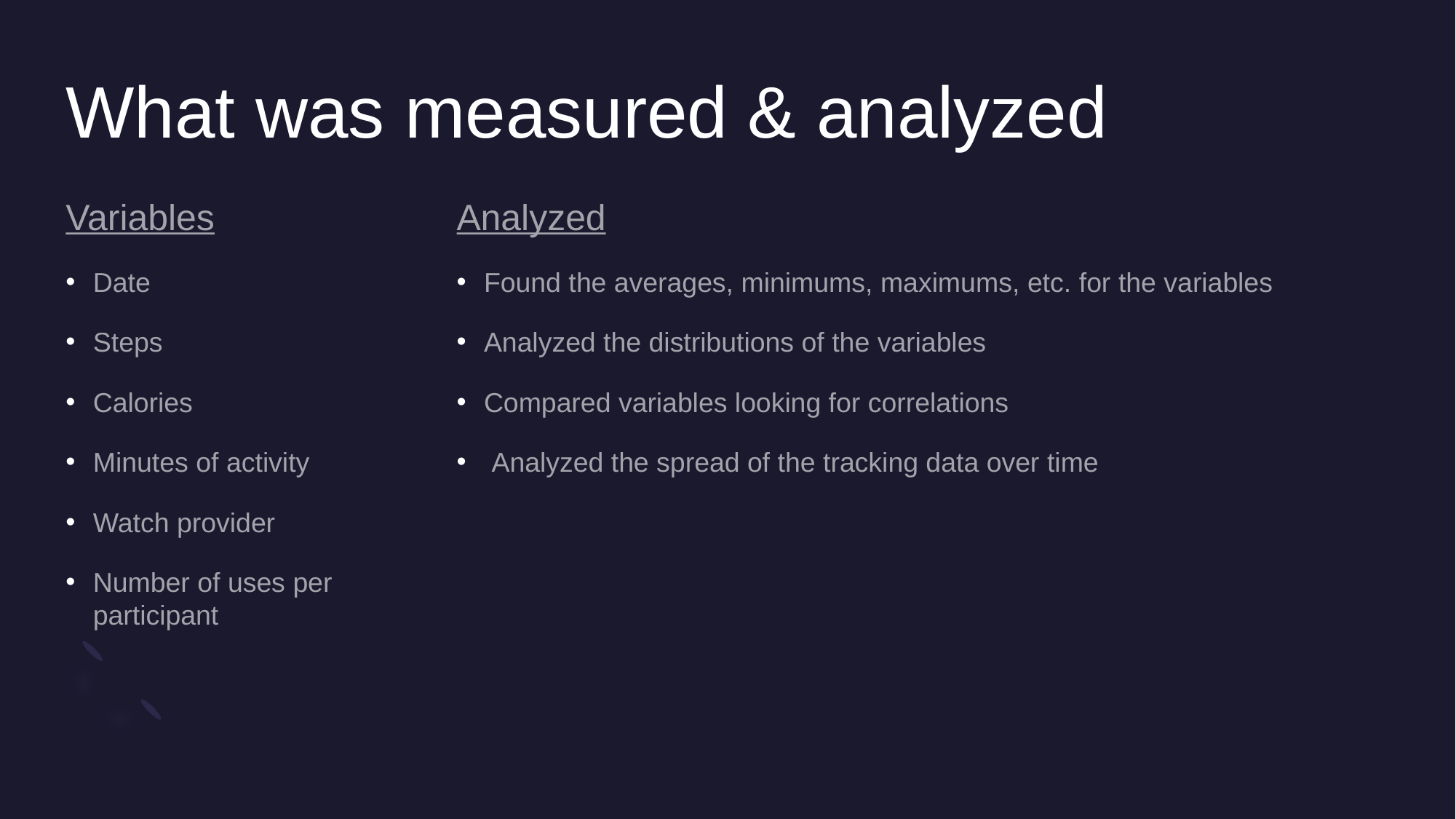

# What was measured & analyzed
Variables
Date
Steps
Calories
Minutes of activity
Watch provider
Number of uses per participant

Analyzed
Found the averages, minimums, maximums, etc. for the variables
Analyzed the distributions of the variables
Compared variables looking for correlations
 Analyzed the spread of the tracking data over time